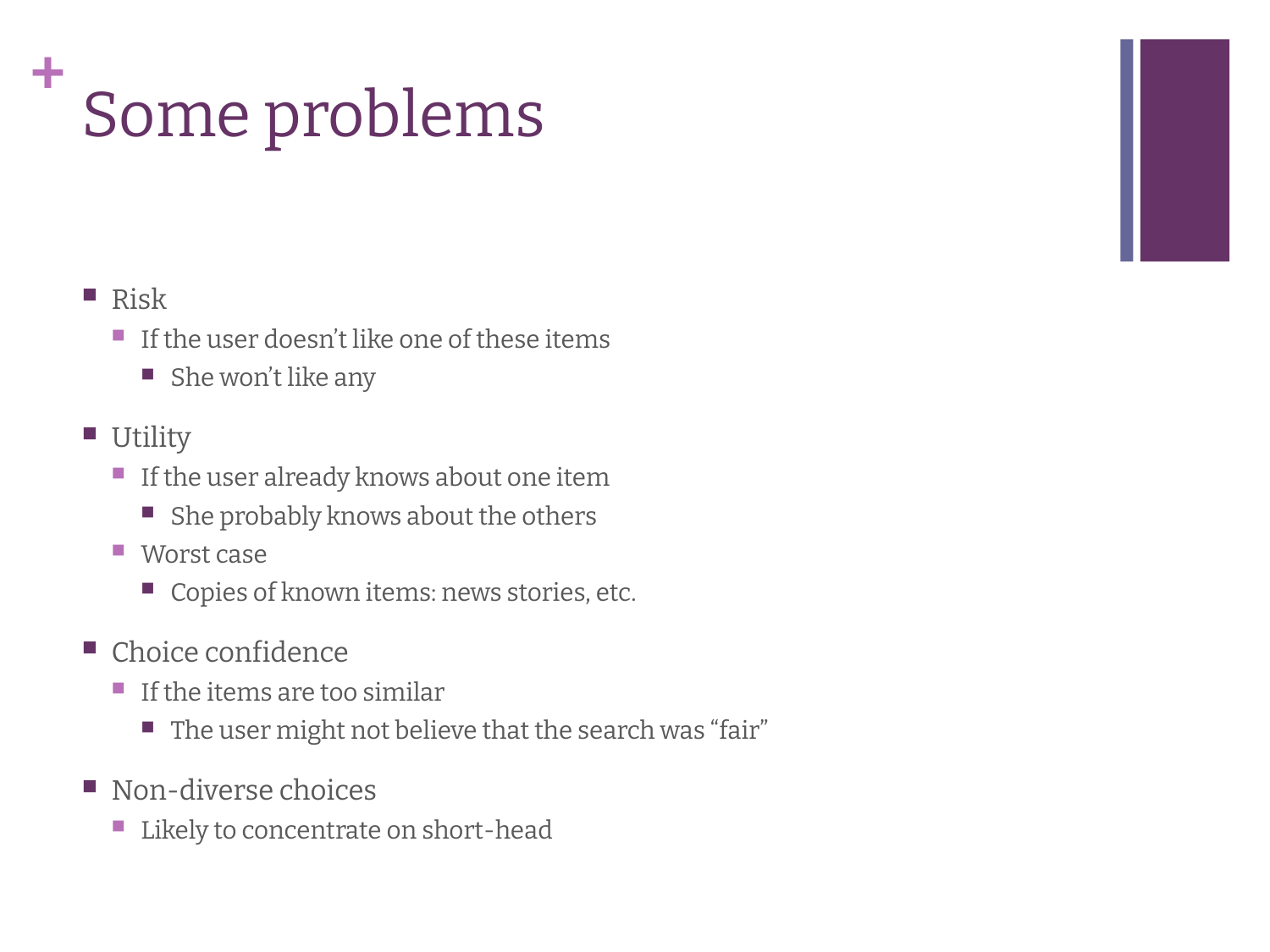

# Some problems
Risk
If the user doesn’t like one of these items
She won’t like any
Utility
If the user already knows about one item
She probably knows about the others
Worst case
Copies of known items: news stories, etc.
Choice confidence
If the items are too similar
The user might not believe that the search was “fair”
Non-diverse choices
Likely to concentrate on short-head